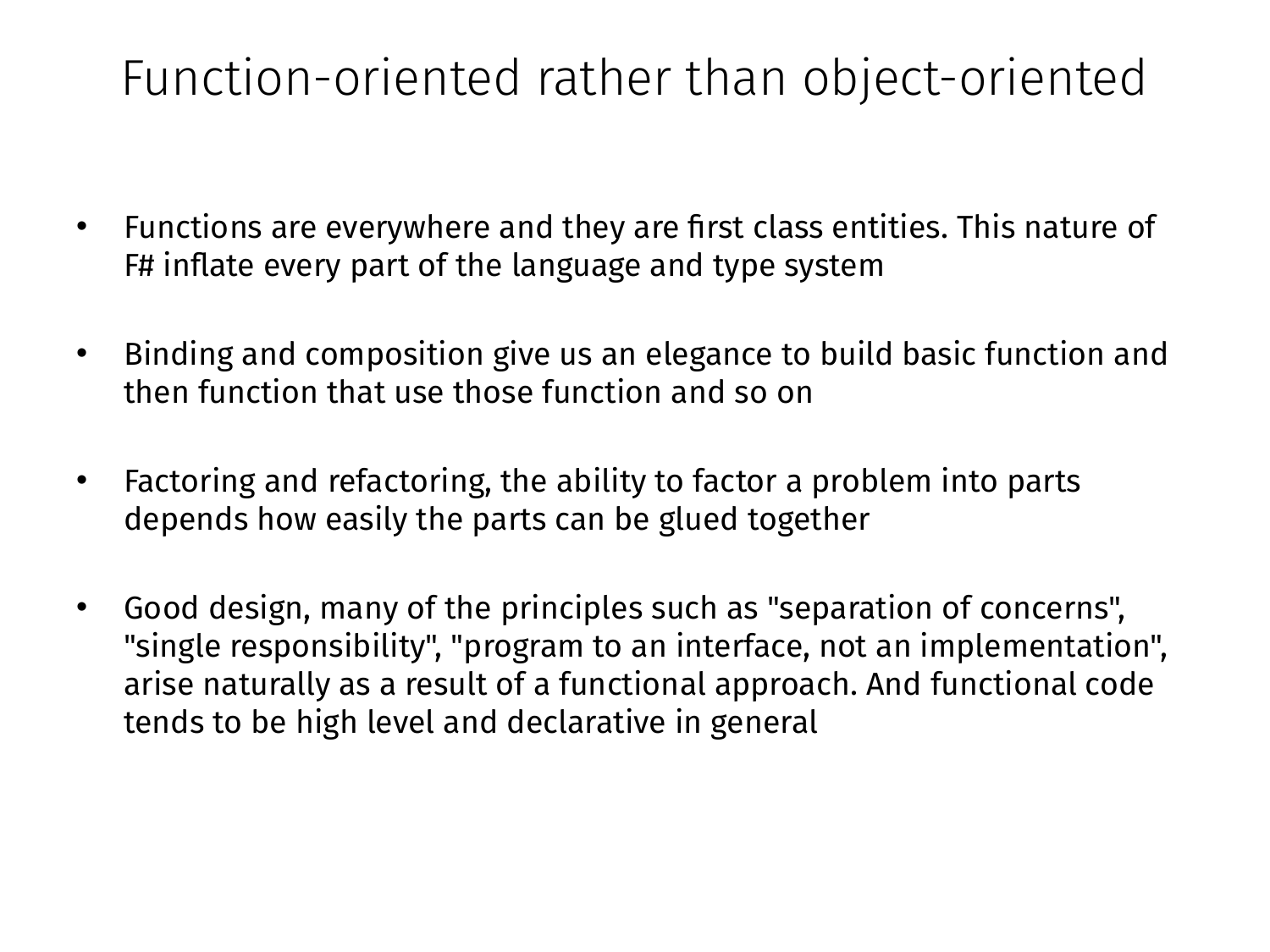

# Function-oriented rather than object-oriented
Functions are everywhere and they are first class entities. This nature of F# inflate every part of the language and type system

Binding and composition give us an elegance to build basic function and then function that use those function and so on

Factoring and refactoring, the ability to factor a problem into parts depends how easily the parts can be glued together

Good design, many of the principles such as "separation of concerns", "single responsibility", "program to an interface, not an implementation", arise naturally as a result of a functional approach. And functional code tends to be high level and declarative in general